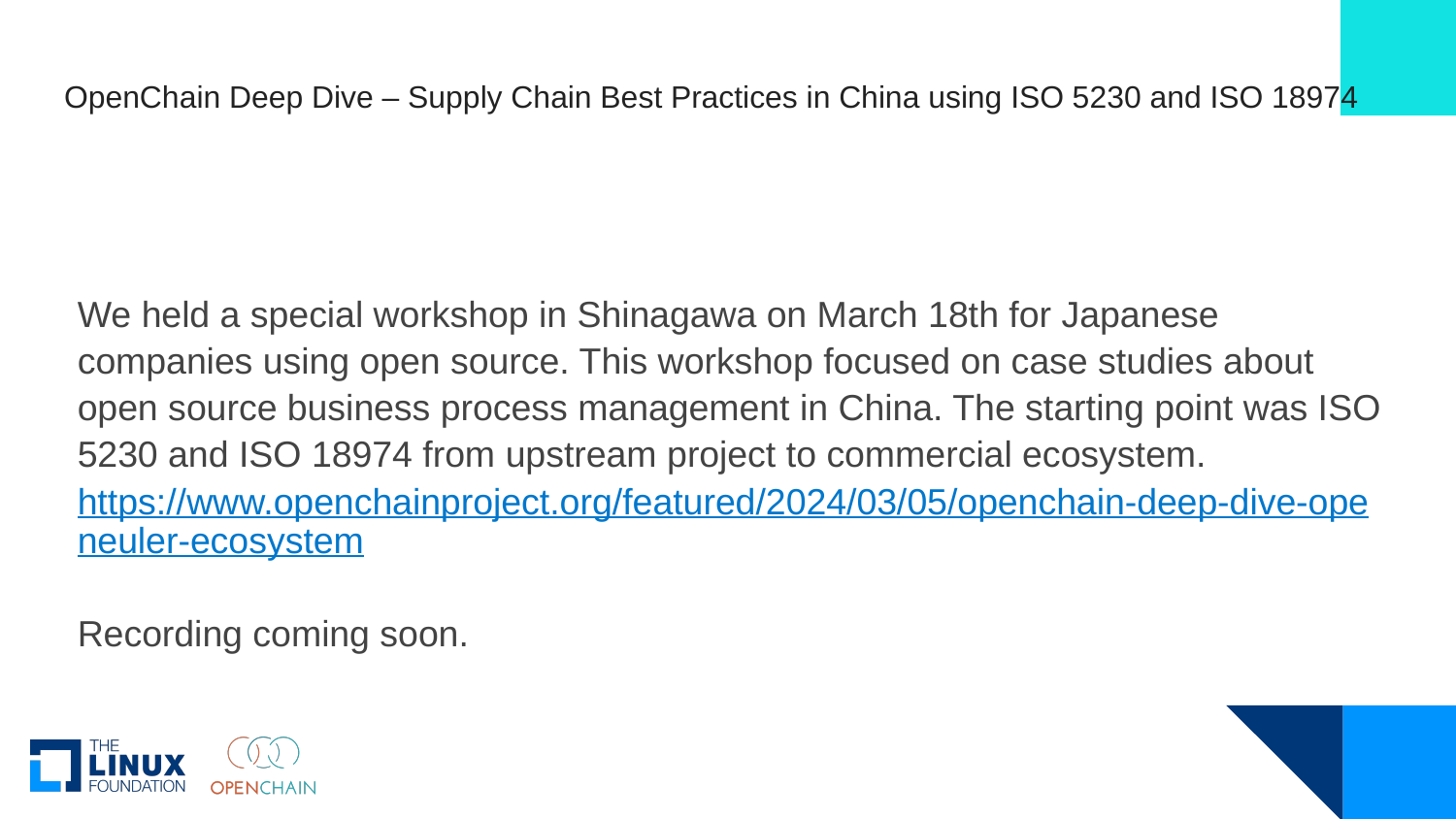

# OpenChain Deep Dive – Supply Chain Best Practices in China using ISO 5230 and ISO 18974
We held a special workshop in Shinagawa on March 18th for Japanese companies using open source. This workshop focused on case studies about open source business process management in China. The starting point was ISO 5230 and ISO 18974 from upstream project to commercial ecosystem.
https://www.openchainproject.org/featured/2024/03/05/openchain-deep-dive-openeuler-ecosystem

Recording coming soon.